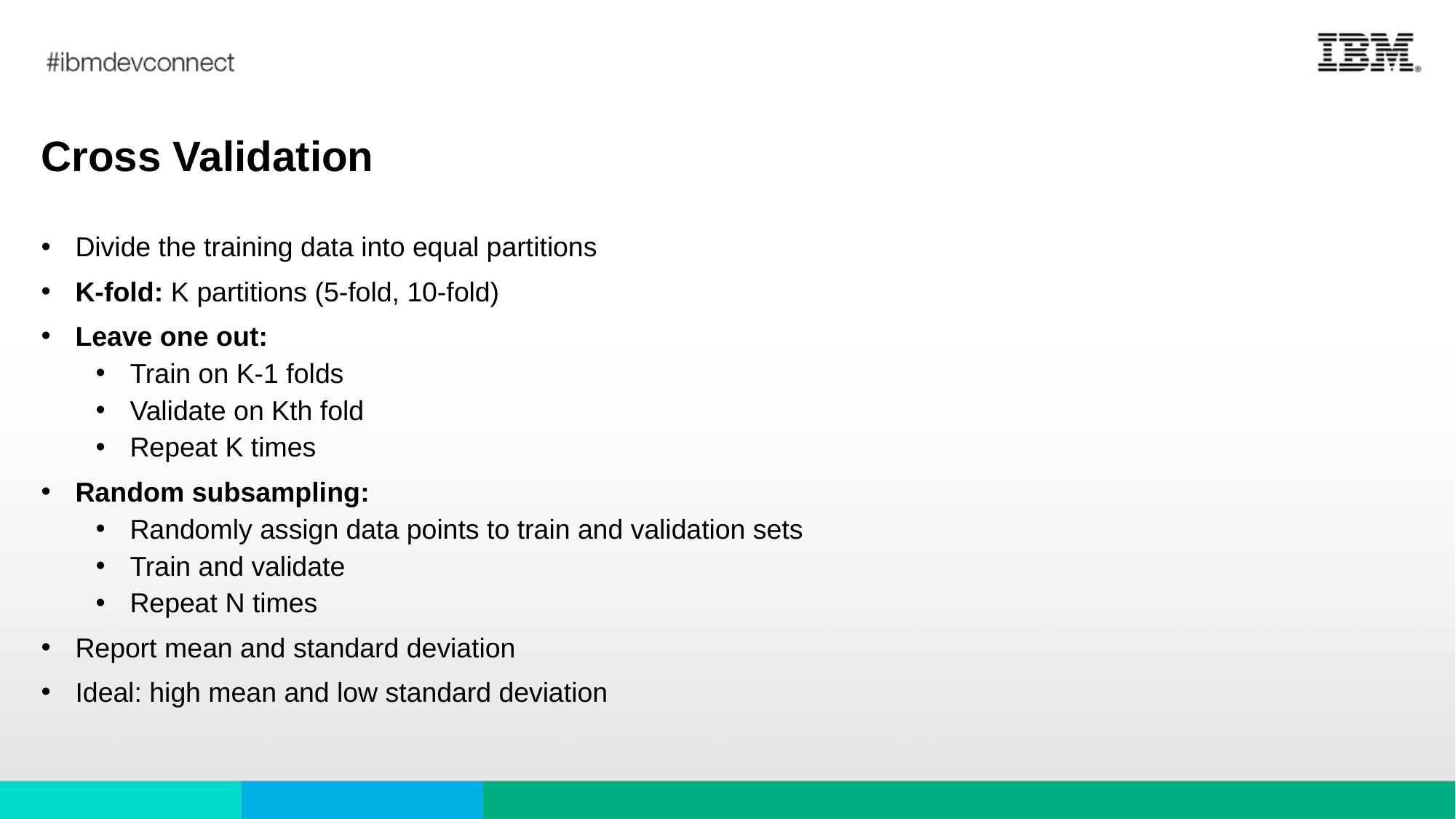

# Cross Validation
Divide the training data into equal partitions
K-fold: K partitions (5-fold, 10-fold)
Leave one out:
Train on K-1 folds
Validate on Kth fold
Repeat K times
Random subsampling:
Randomly assign data points to train and validation sets
Train and validate
Repeat N times
Report mean and standard deviation
Ideal: high mean and low standard deviation